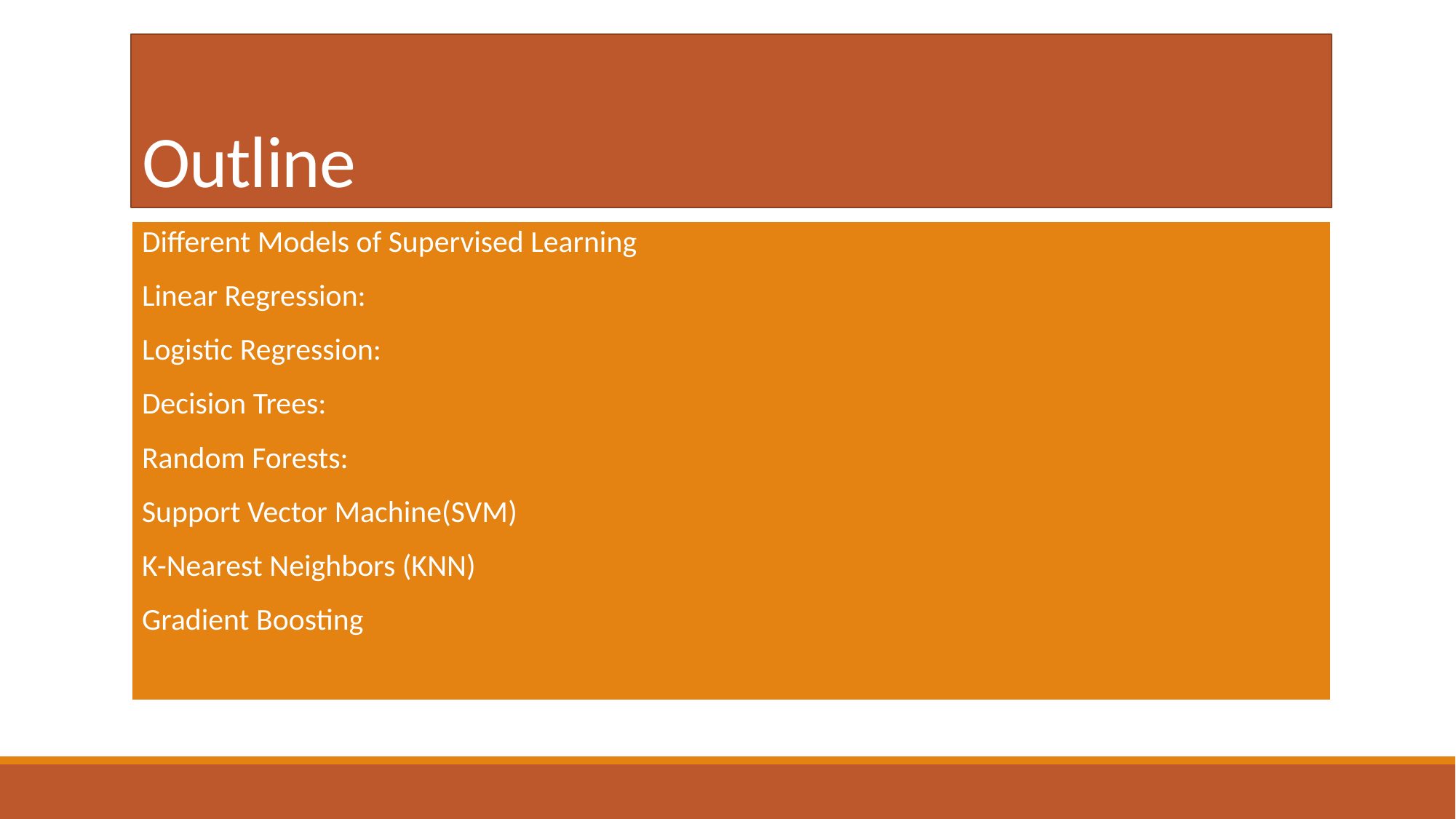

# Outline
Different Models of Supervised Learning
Linear Regression:
Logistic Regression:
Decision Trees:
Random Forests:
Support Vector Machine(SVM)
K-Nearest Neighbors (KNN)
Gradient Boosting